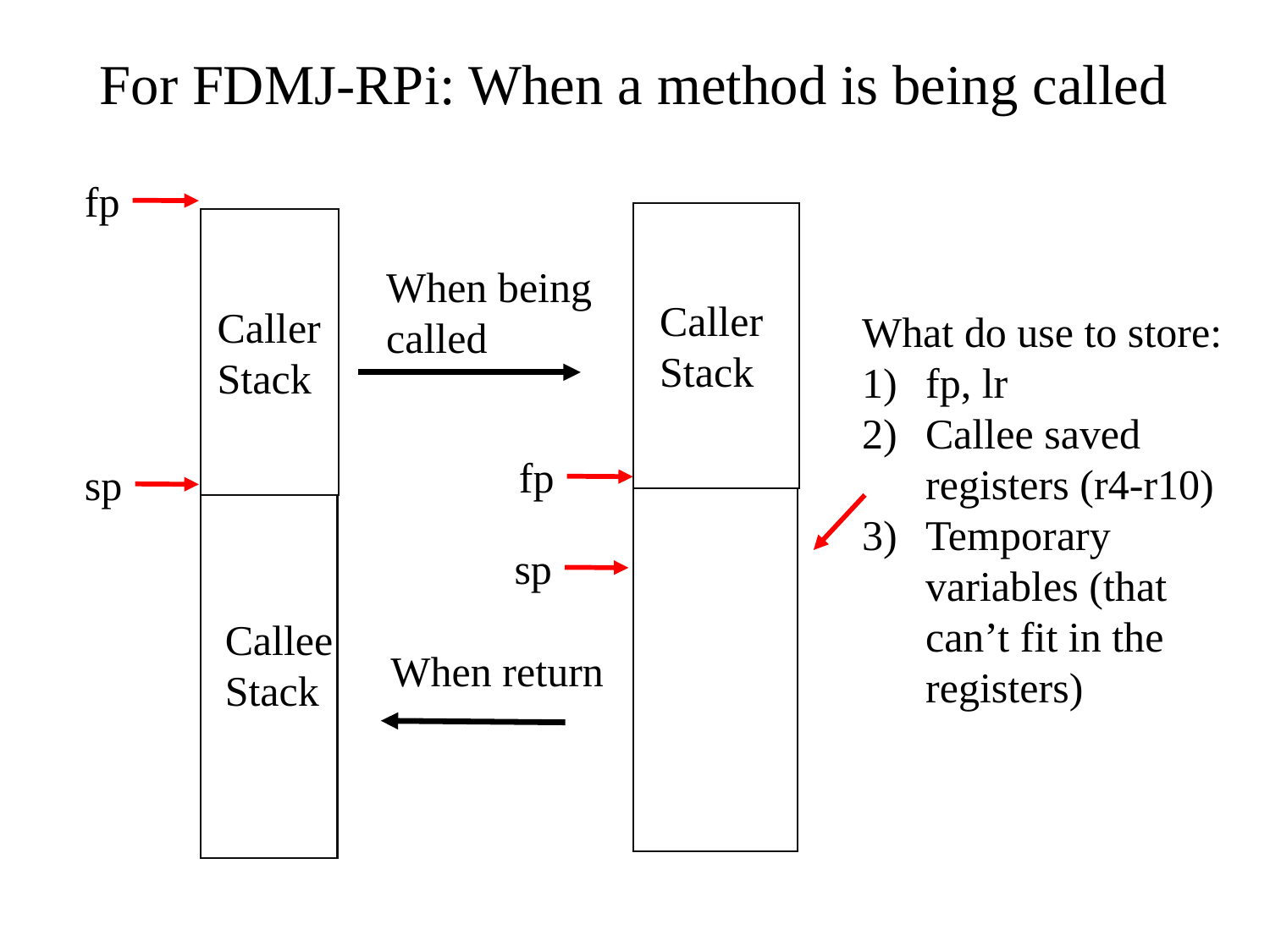

For FDMJ-RPi: When a method is being called
fp

When being called
Caller Stack
Caller Stack
What do use to store:
fp, lr
Callee saved registers (r4-r10)
Temporary variables (that can’t fit in the registers)

fp
sp

sp
Callee Stack
When return